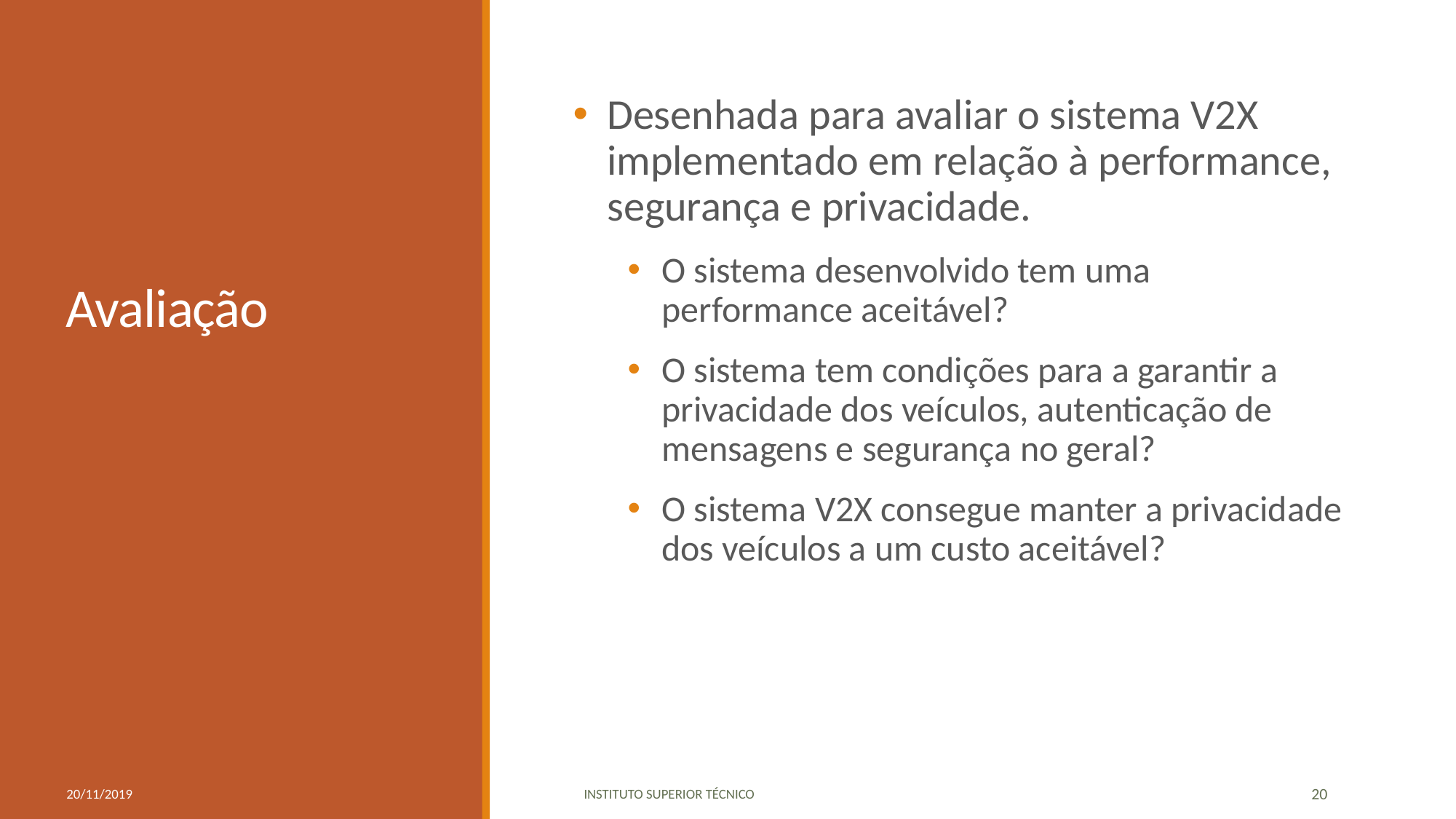

# Avaliação
Desenhada para avaliar o sistema V2X implementado em relação à performance, segurança e privacidade.
O sistema desenvolvido tem uma performance aceitável?
O sistema tem condições para a garantir a privacidade dos veículos, autenticação de mensagens e segurança no geral?
O sistema V2X consegue manter a privacidade dos veículos a um custo aceitável?

20/11/2019
Instituto Superior Técnico
20